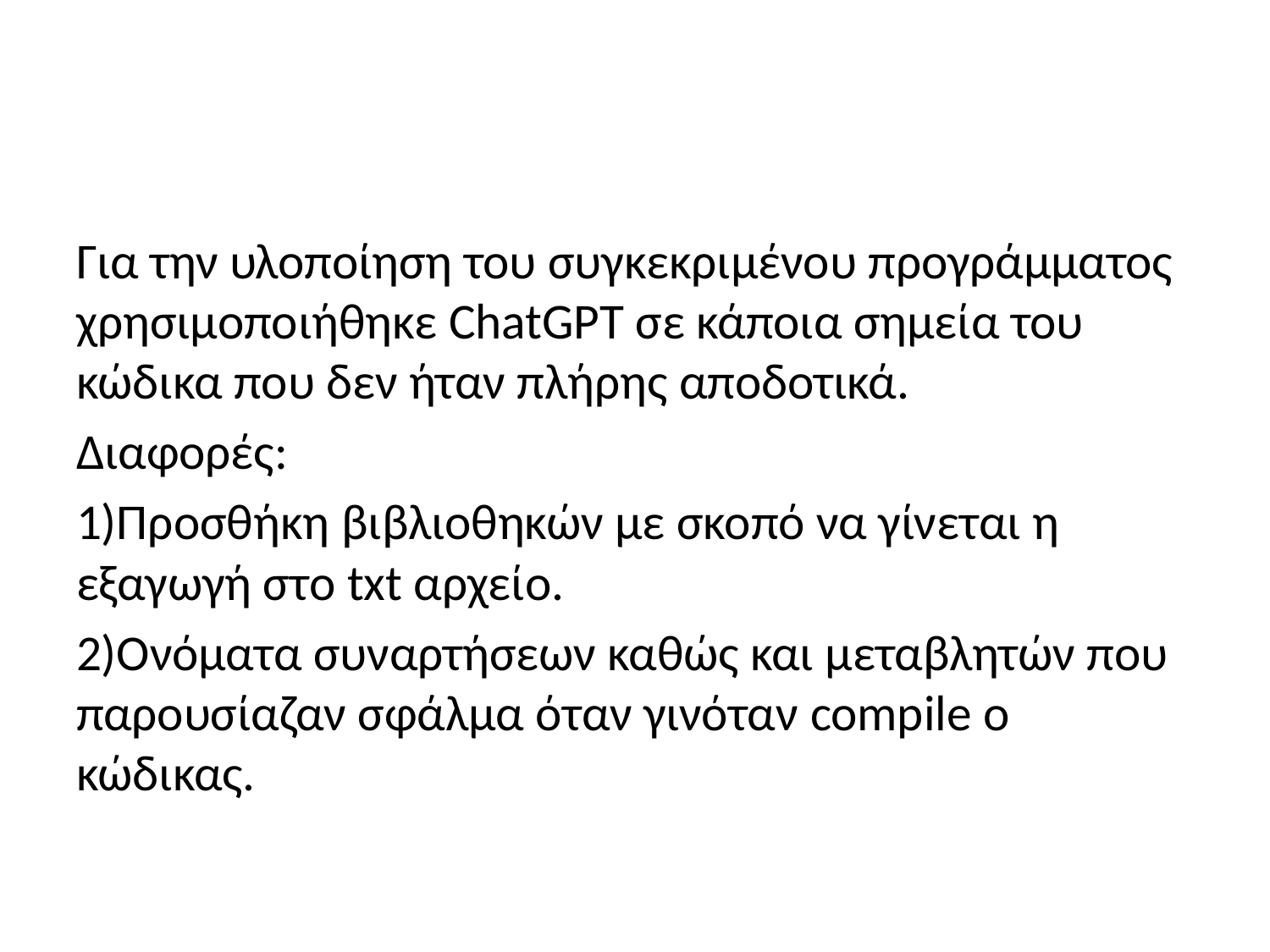

#
Για την υλοποίηση του συγκεκριμένου προγράμματος χρησιμοποιήθηκε ChatGPΤ σε κάποια σημεία του κώδικα που δεν ήταν πλήρης αποδοτικά.
Διαφορές:
1)Προσθήκη βιβλιοθηκών με σκοπό να γίνεται η εξαγωγή στο txt αρχείο.
2)Ονόματα συναρτήσεων καθώς και μεταβλητών που παρουσίαζαν σφάλμα όταν γινόταν compile ο κώδικας.